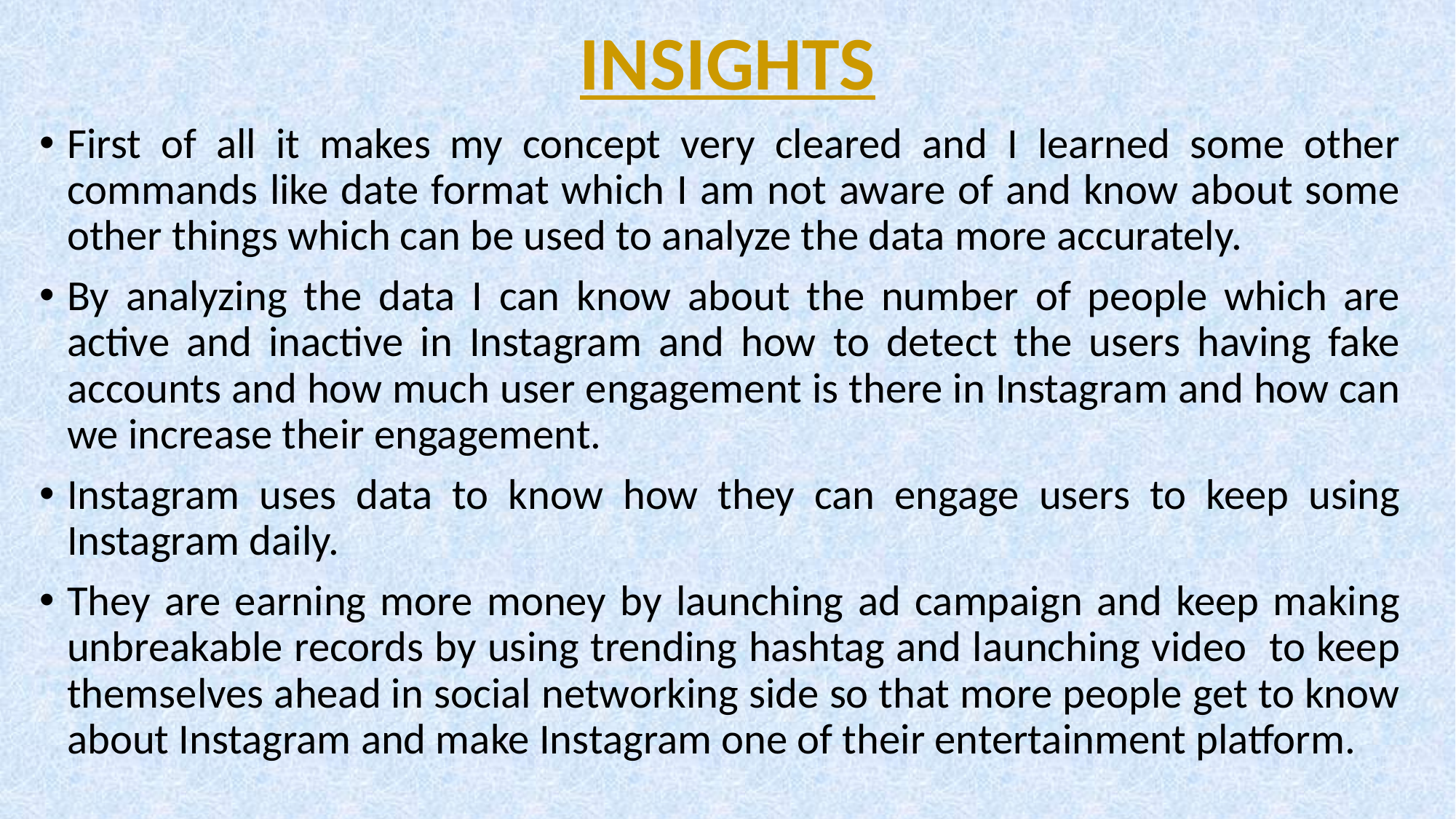

# INSIGHTS
First of all it makes my concept very cleared and I learned some other commands like date format which I am not aware of and know about some other things which can be used to analyze the data more accurately.
By analyzing the data I can know about the number of people which are active and inactive in Instagram and how to detect the users having fake accounts and how much user engagement is there in Instagram and how can we increase their engagement.
Instagram uses data to know how they can engage users to keep using Instagram daily.
They are earning more money by launching ad campaign and keep making unbreakable records by using trending hashtag and launching video  to keep themselves ahead in social networking side so that more people get to know about Instagram and make Instagram one of their entertainment platform.